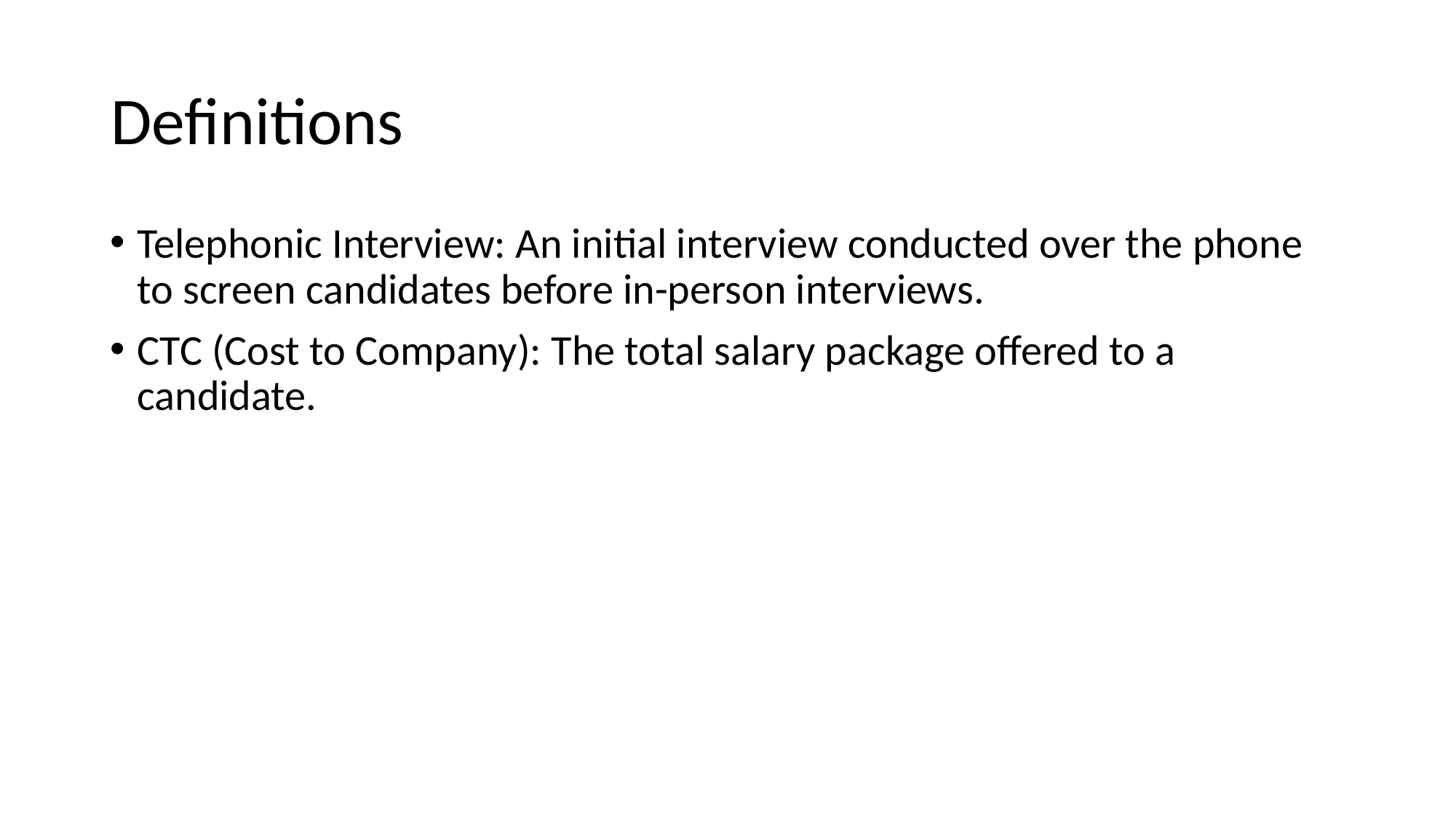

# Definitions
Telephonic Interview: An initial interview conducted over the phone to screen candidates before in-person interviews.
CTC (Cost to Company): The total salary package offered to a candidate.